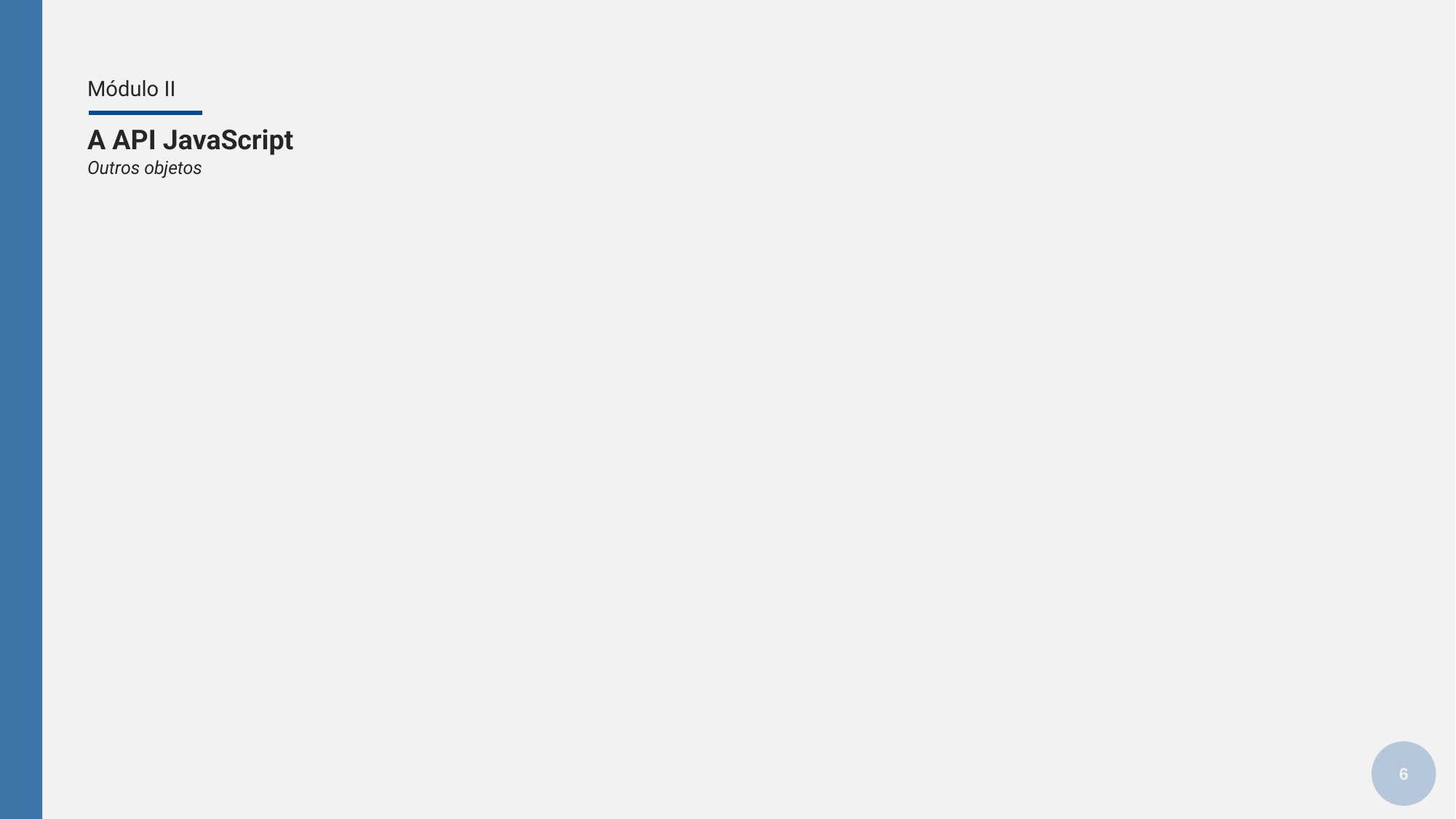

# Módulo II
A API JavaScript
Outros objetos

6